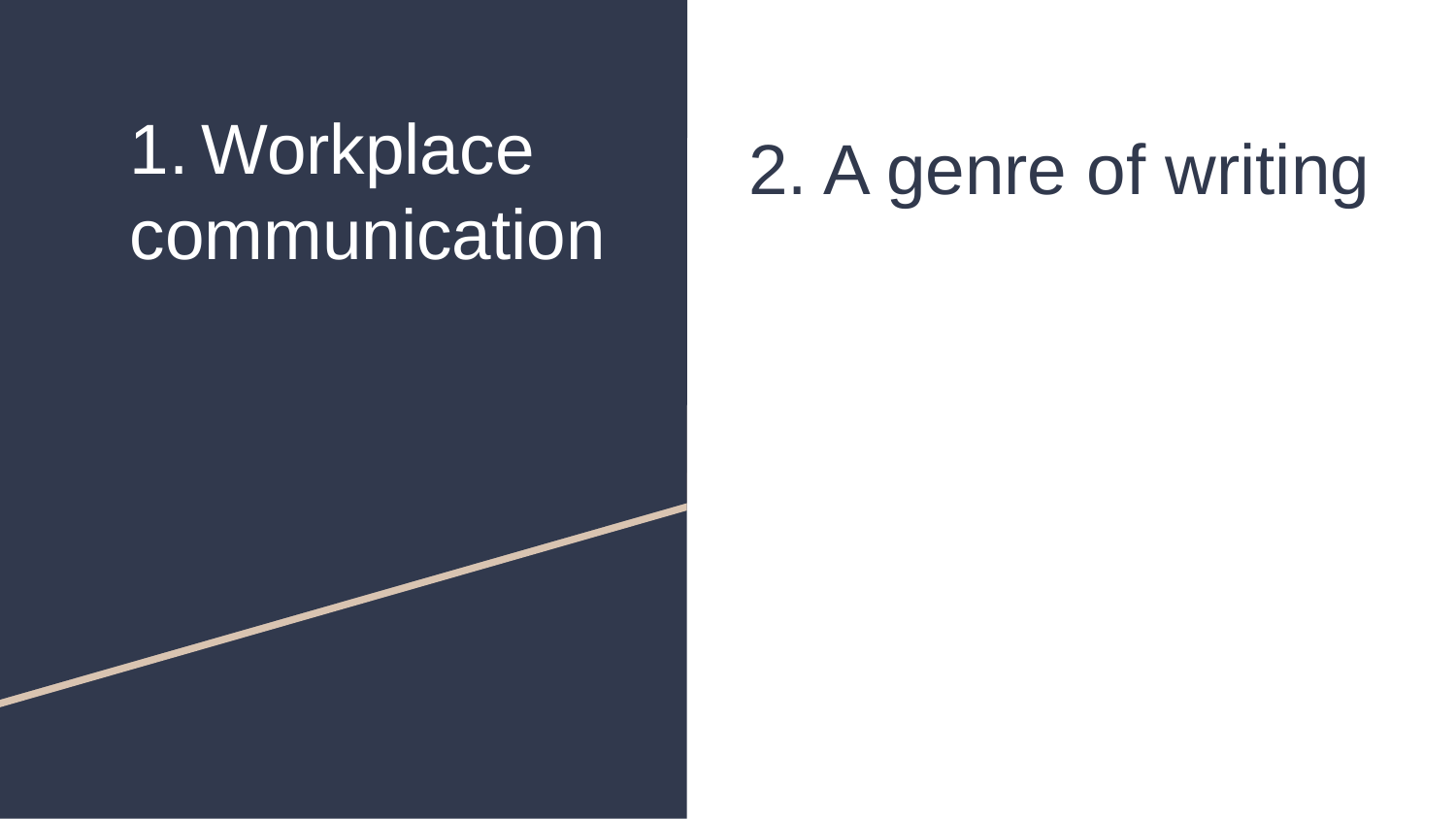

# Workplace communication
2. A genre of writing